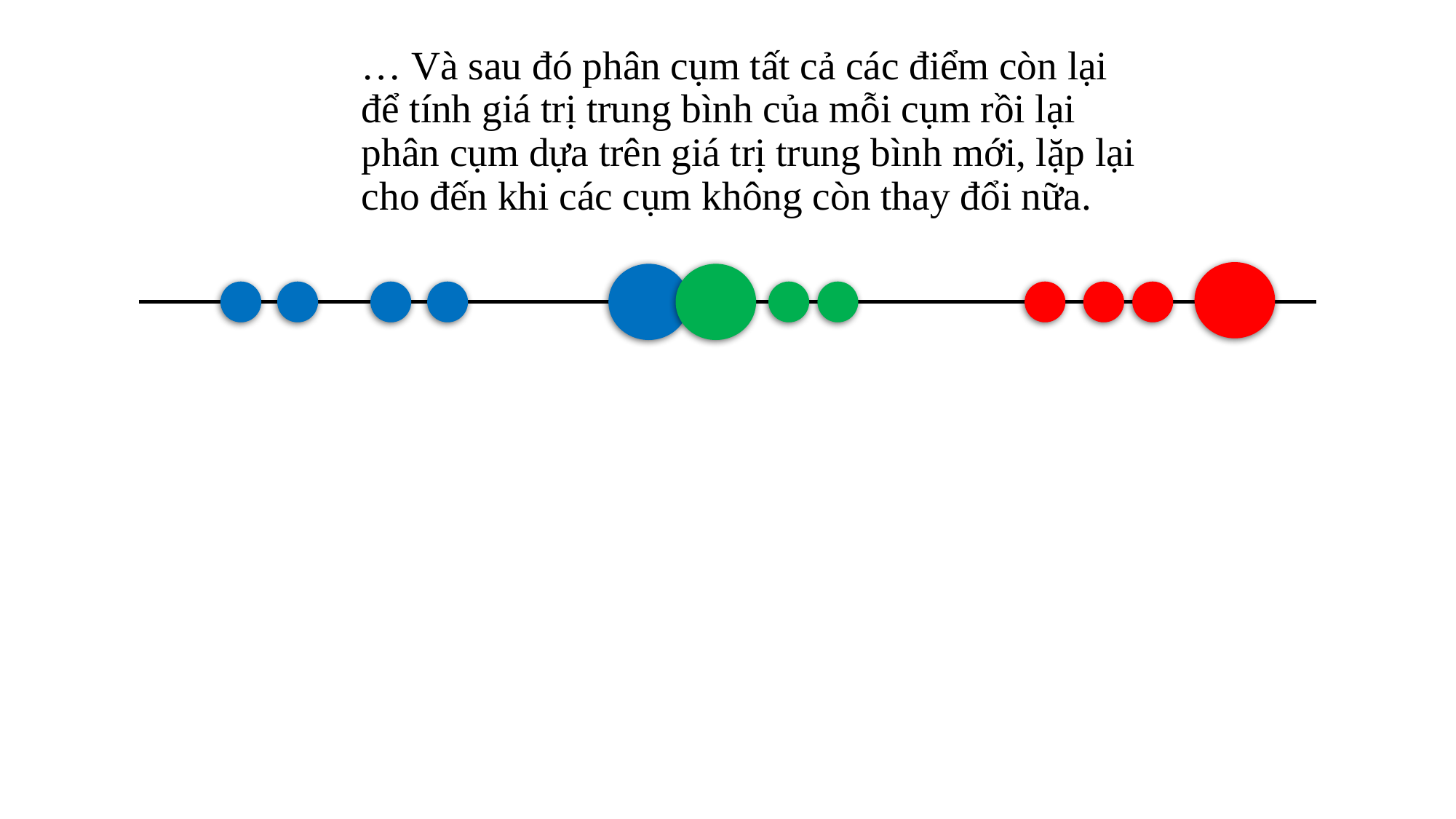

… Và sau đó phân cụm tất cả các điểm còn lại để tính giá trị trung bình của mỗi cụm rồi lại phân cụm dựa trên giá trị trung bình mới, lặp lại cho đến khi các cụm không còn thay đổi nữa.